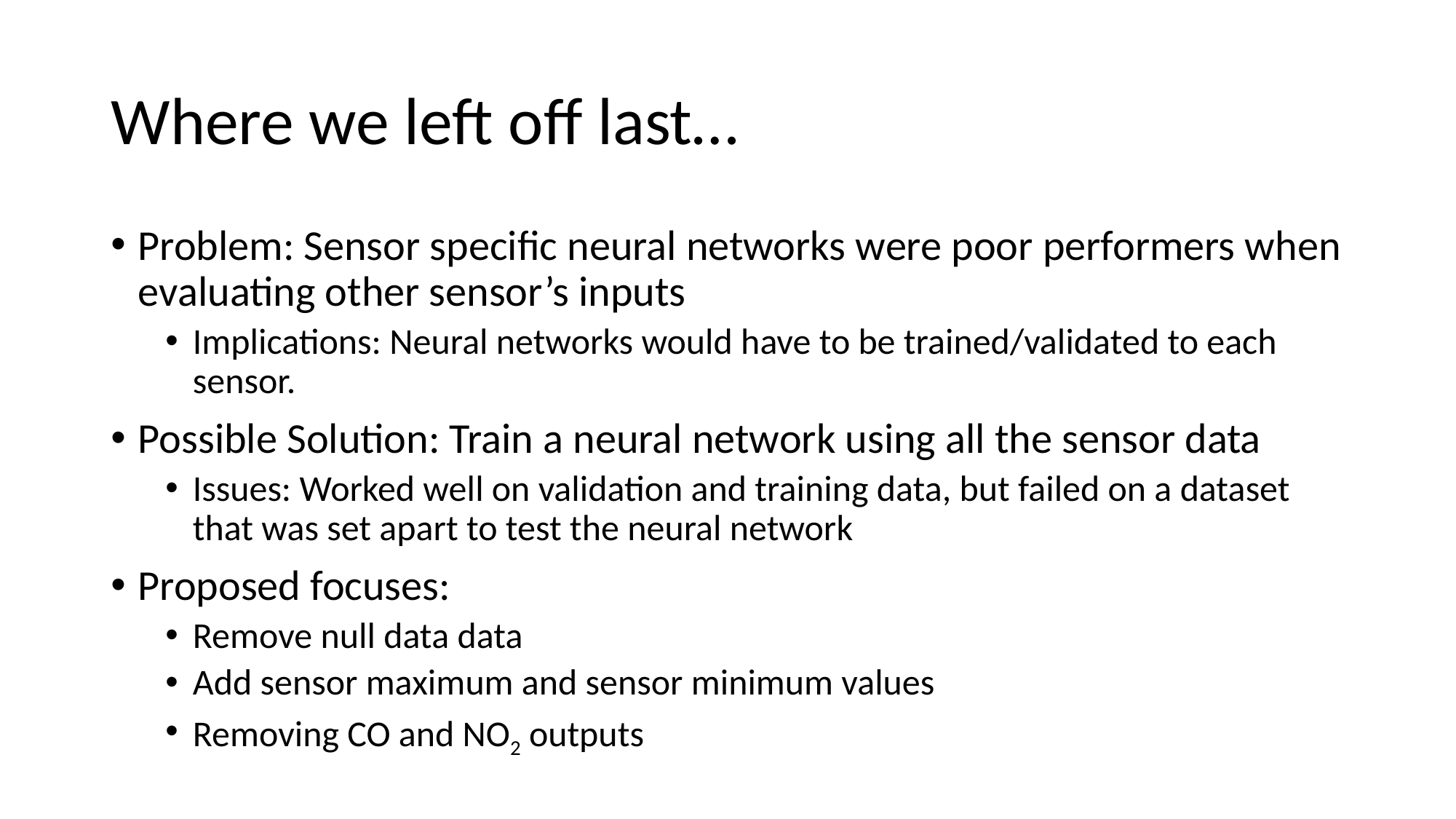

# Where we left off last…
Problem: Sensor specific neural networks were poor performers when evaluating other sensor’s inputs
Implications: Neural networks would have to be trained/validated to each sensor.
Possible Solution: Train a neural network using all the sensor data
Issues: Worked well on validation and training data, but failed on a dataset that was set apart to test the neural network
Proposed focuses:
Remove null data data
Add sensor maximum and sensor minimum values
Removing CO and NO2 outputs